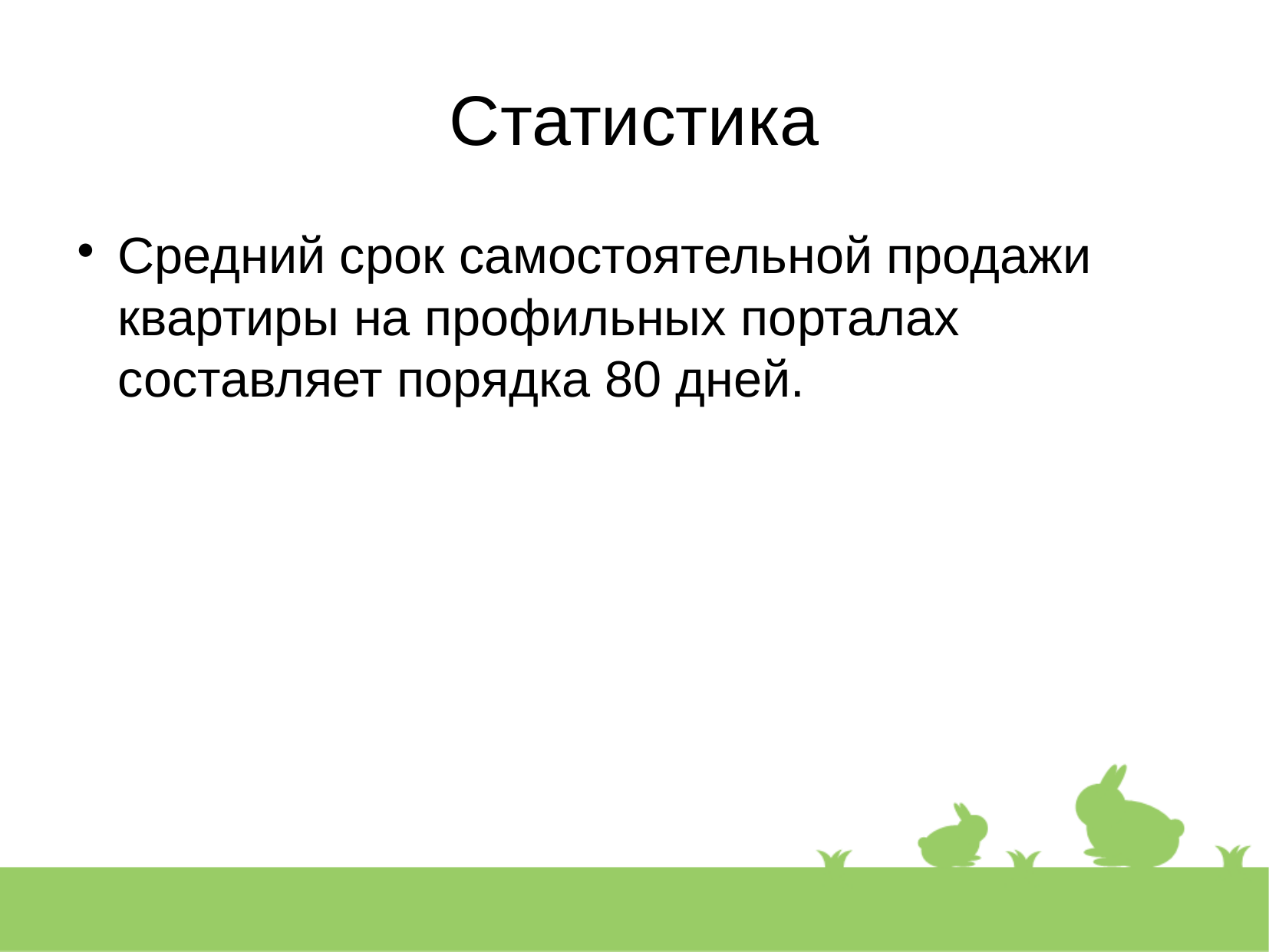

Статистика
Средний срок cамостоятельной продажи квартиры на профильных порталах составляет порядка 80 дней.